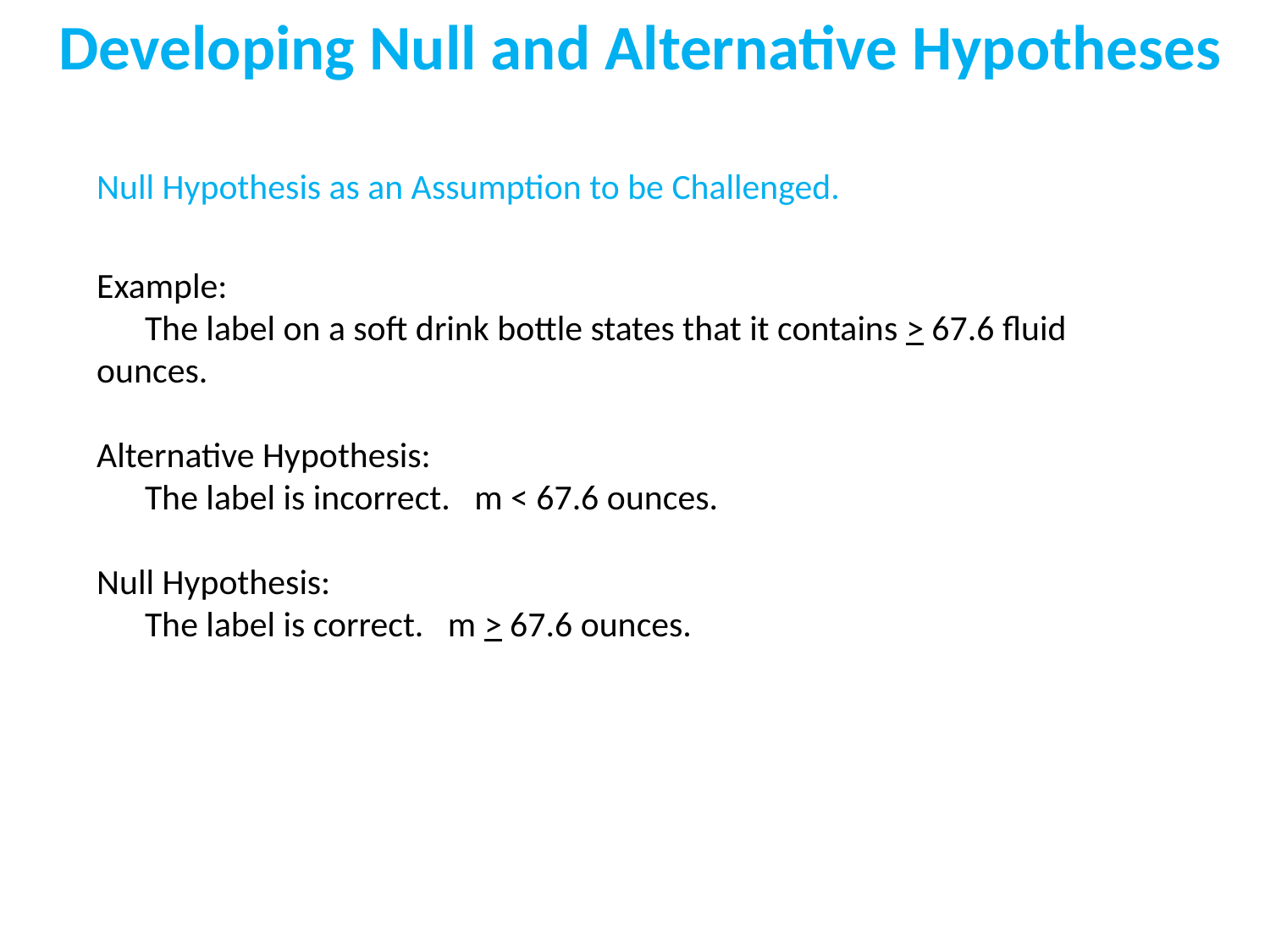

Developing Null and Alternative Hypotheses
Null Hypothesis as an Assumption to be Challenged.

Example:
      The label on a soft drink bottle states that it contains > 67.6 fluid ounces.

Alternative Hypothesis:
      The label is incorrect.   m < 67.6 ounces.

Null Hypothesis:
      The label is correct.   m > 67.6 ounces.